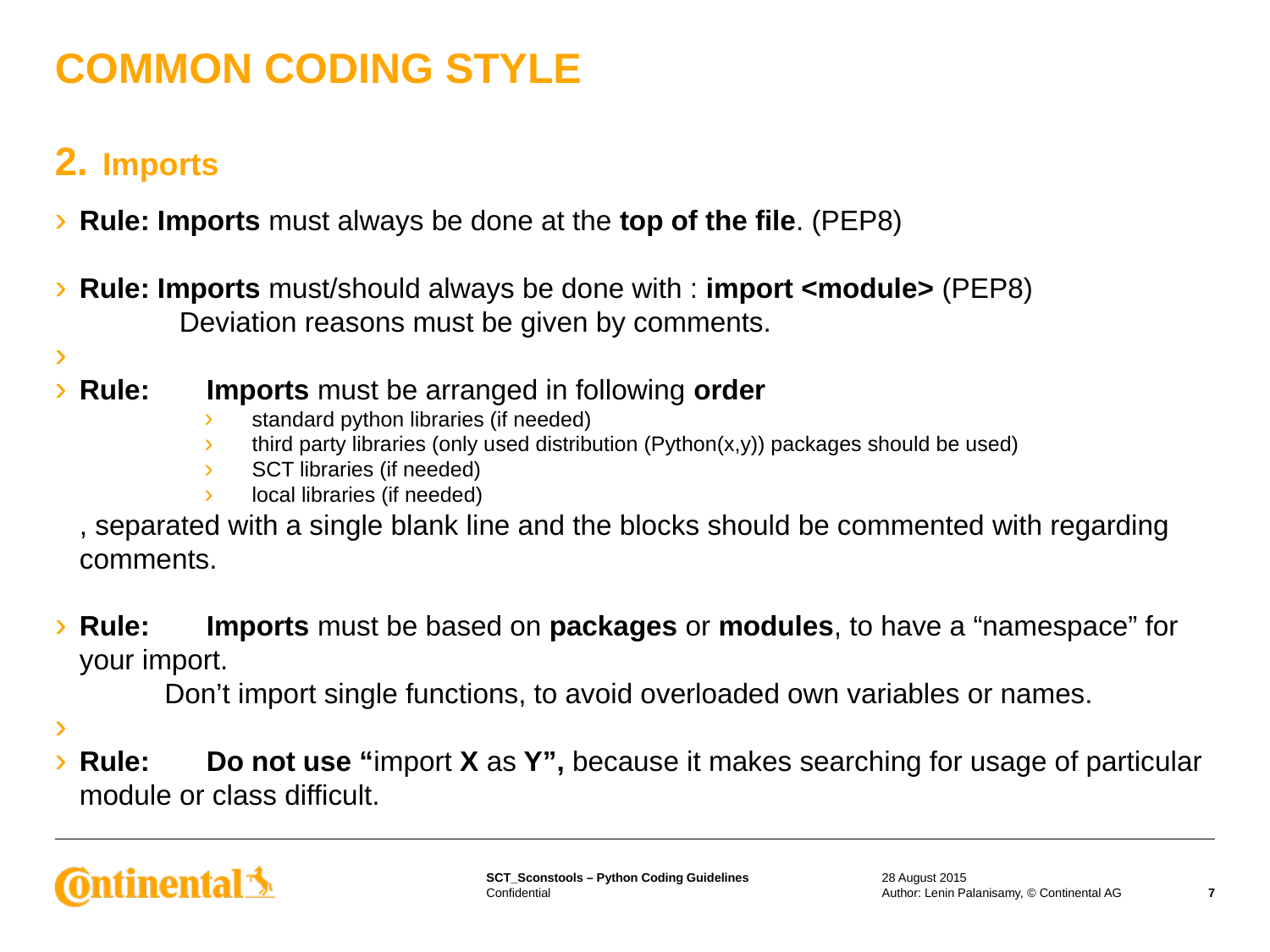

# COMMON CODING STYLE
Imports
Rule: Imports must always be done at the top of the file. (PEP8)

Rule: Imports must/should always be done with : import <module> (PEP8)
	Deviation reasons must be given by comments.

Rule:	Imports must be arranged in following order
standard python libraries (if needed)
third party libraries (only used distribution (Python(x,y)) packages should be used)
SCT libraries (if needed)
local libraries (if needed)
	, separated with a single blank line and the blocks should be commented with regarding comments.

Rule:	Imports must be based on packages or modules, to have a “namespace” for your import.
              Don’t import single functions, to avoid overloaded own variables or names.

Rule:	Do not use “import X as Y”, because it makes searching for usage of particular module or class difficult.

28 August 2015
Author: Lenin Palanisamy, © Continental AG
7